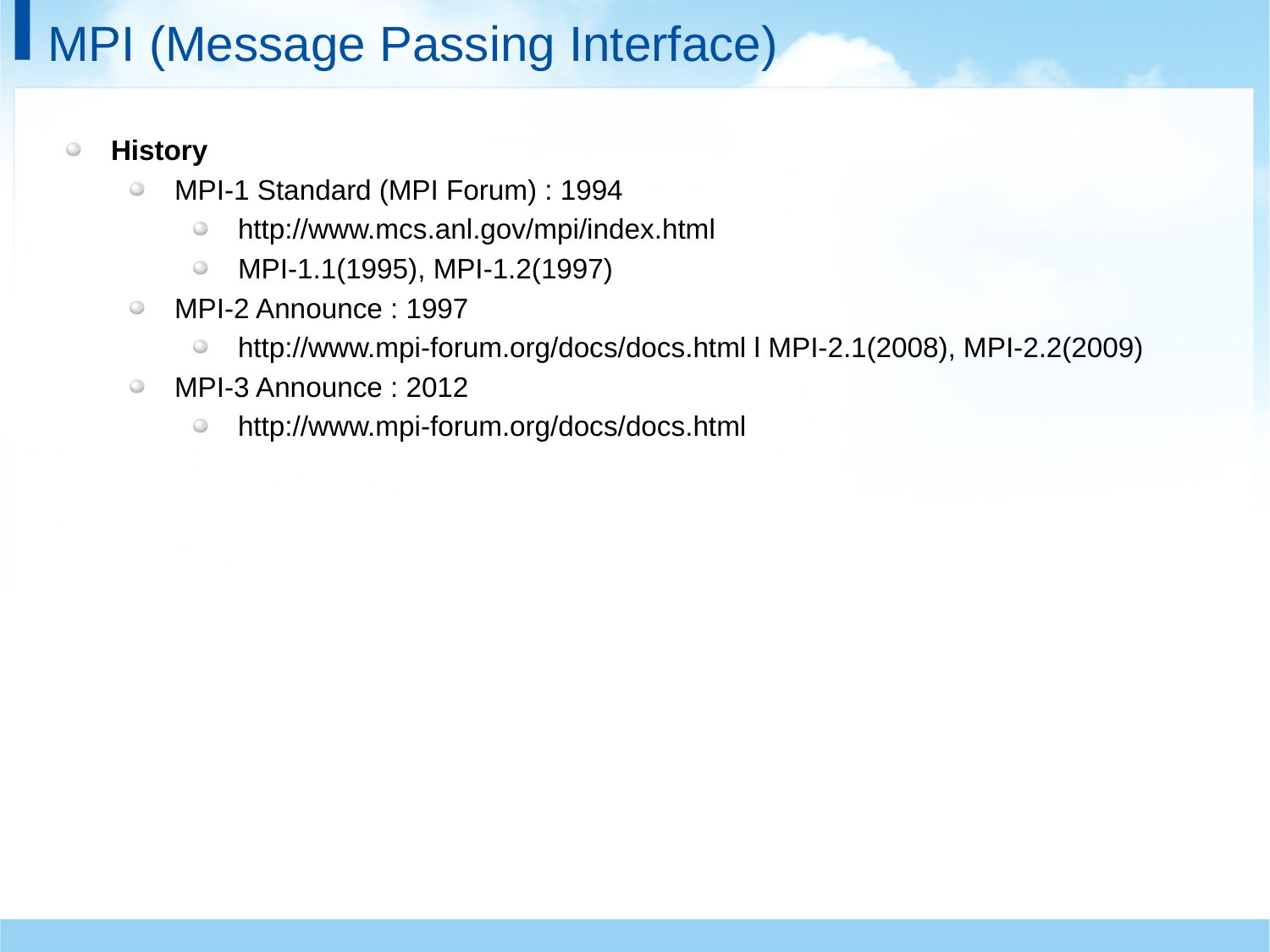

# MPI (Message Passing Interface)

History
MPI-1 Standard (MPI Forum) : 1994
http://www.mcs.anl.gov/mpi/index.html
MPI-1.1(1995), MPI-1.2(1997)
MPI-2 Announce : 1997
http://www.mpi-forum.org/docs/docs.html l MPI-2.1(2008), MPI-2.2(2009)
MPI-3 Announce : 2012
http://www.mpi-forum.org/docs/docs.html